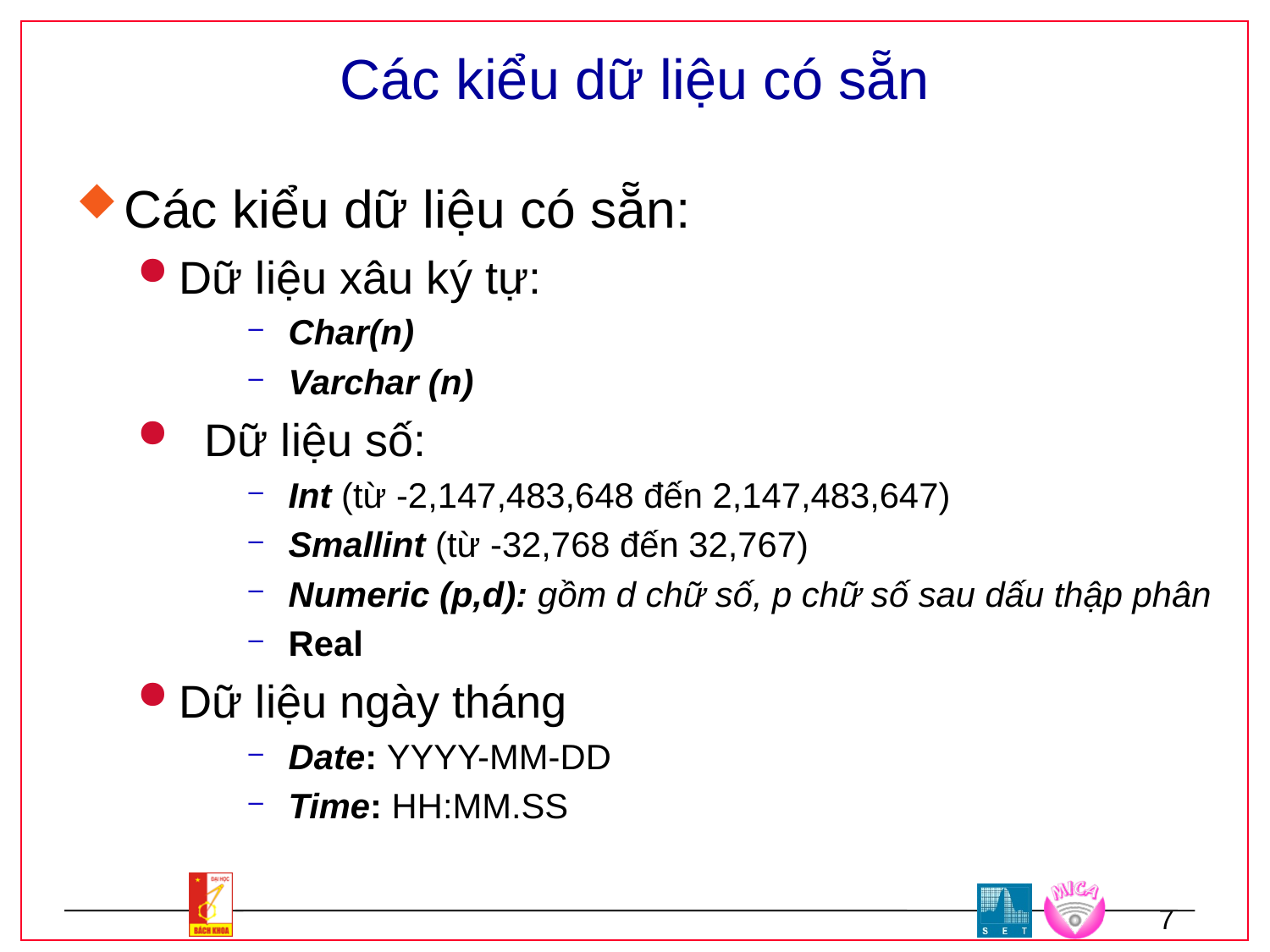

# Các kiểu dữ liệu có sẵn
Các kiểu dữ liệu có sẵn:
Dữ liệu xâu ký tự:
Char(n)
Varchar (n)
  Dữ liệu số:
Int (từ -2,147,483,648 đến 2,147,483,647)
Smallint (từ -32,768 đến 32,767)
Numeric (p,d): gồm d chữ số, p chữ số sau dấu thập phân
Real
Dữ liệu ngày tháng
Date: YYYY-MM-DD
Time: HH:MM.SS
7